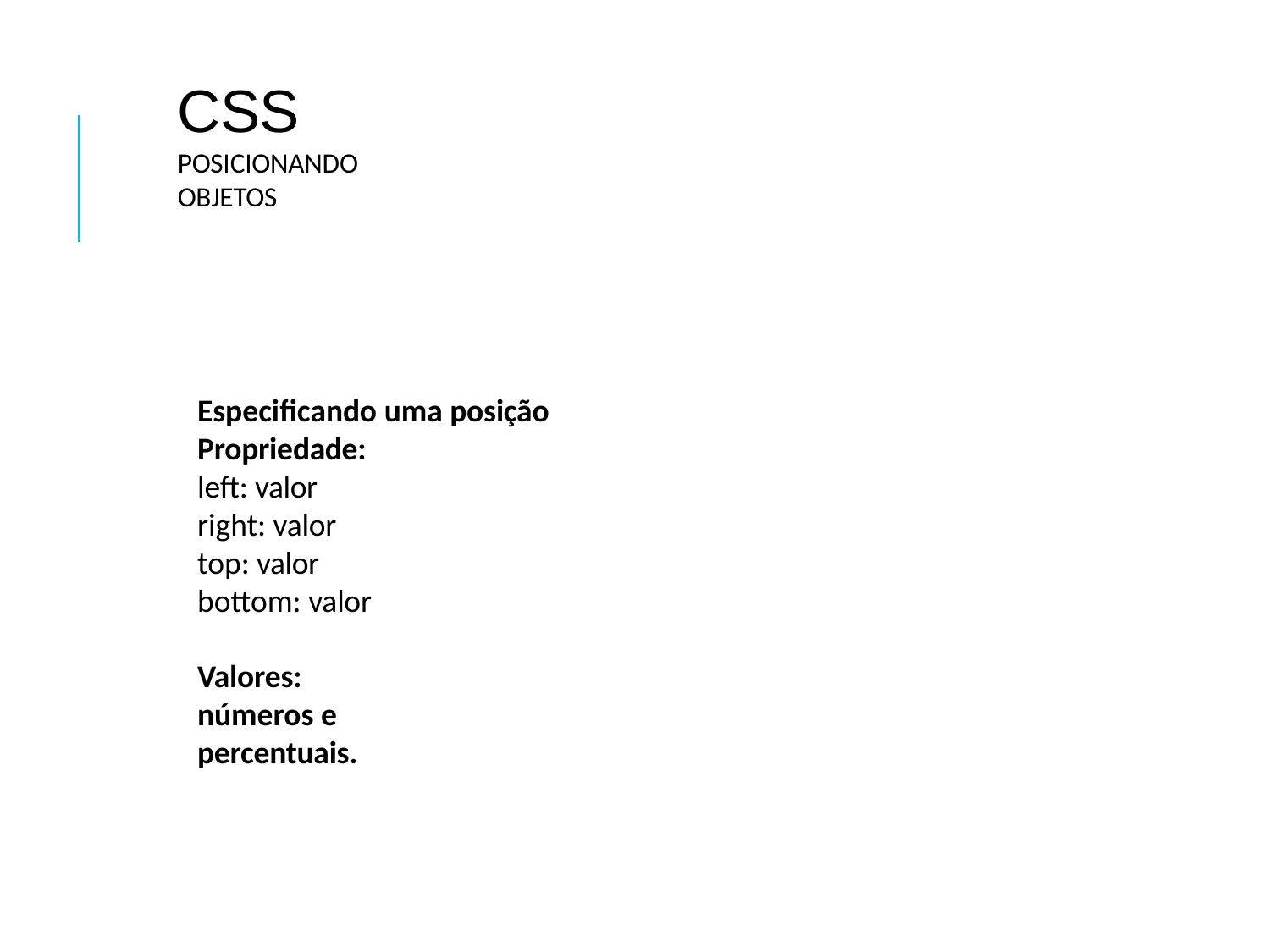

# CSS
Posicionando objetos
Especificando uma posição Propriedade:
left: valor right: valor top: valor bottom: valor

Valores: números e percentuais.